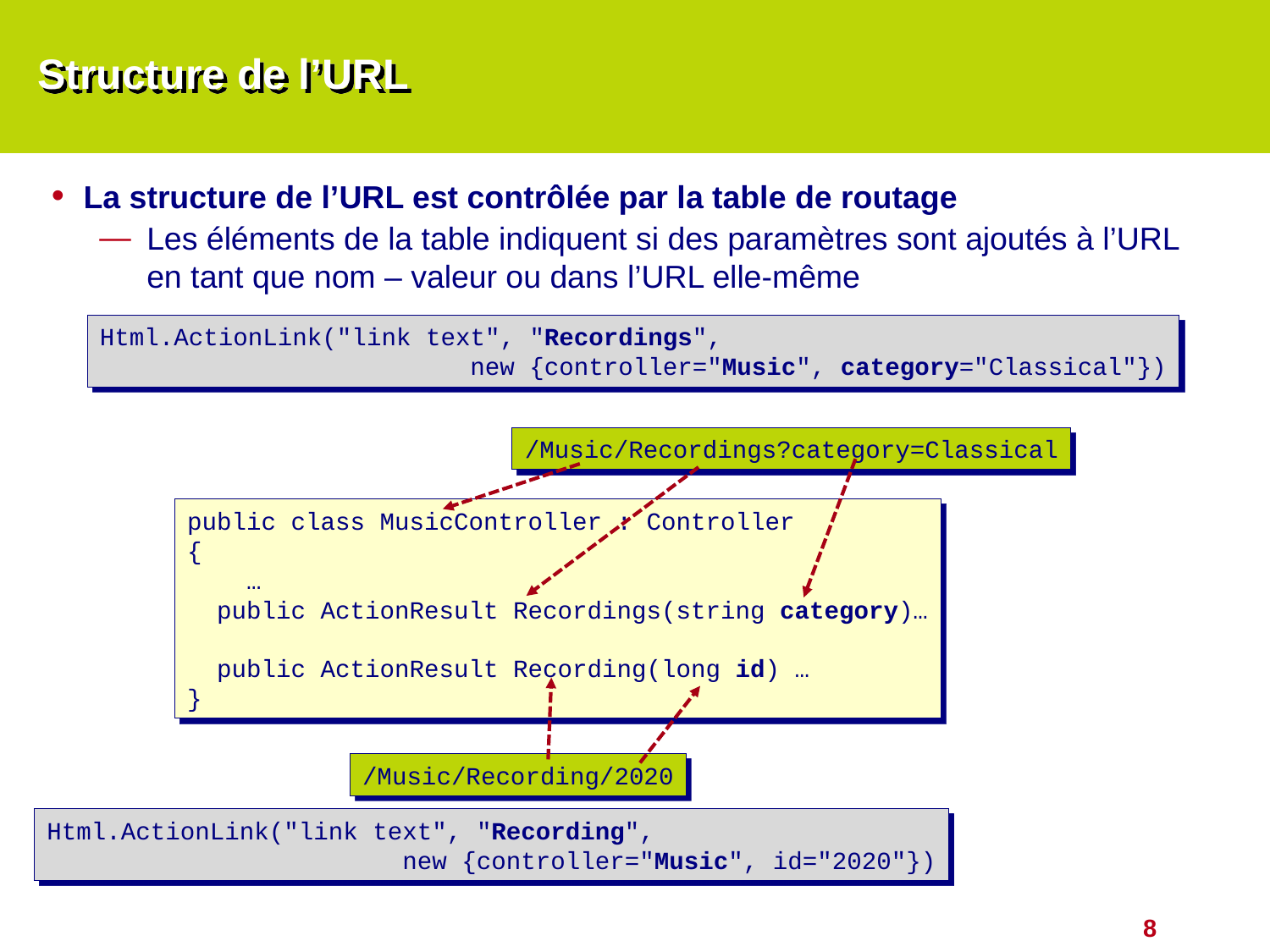

# Structure de l’URL
La structure de l’URL est contrôlée par la table de routage
Les éléments de la table indiquent si des paramètres sont ajoutés à l’URL en tant que nom – valeur ou dans l’URL elle-même
Html.ActionLink("link text", "Recordings",
                         new {controller="Music", category="Classical"})
/Music/Recordings?category=Classical
public class MusicController : Controller
{
    …
  public ActionResult Recordings(string category)…

  public ActionResult Recording(long id) …
}
/Music/Recording/2020
Html.ActionLink("link text", "Recording",
                        new {controller="Music", id="2020"})